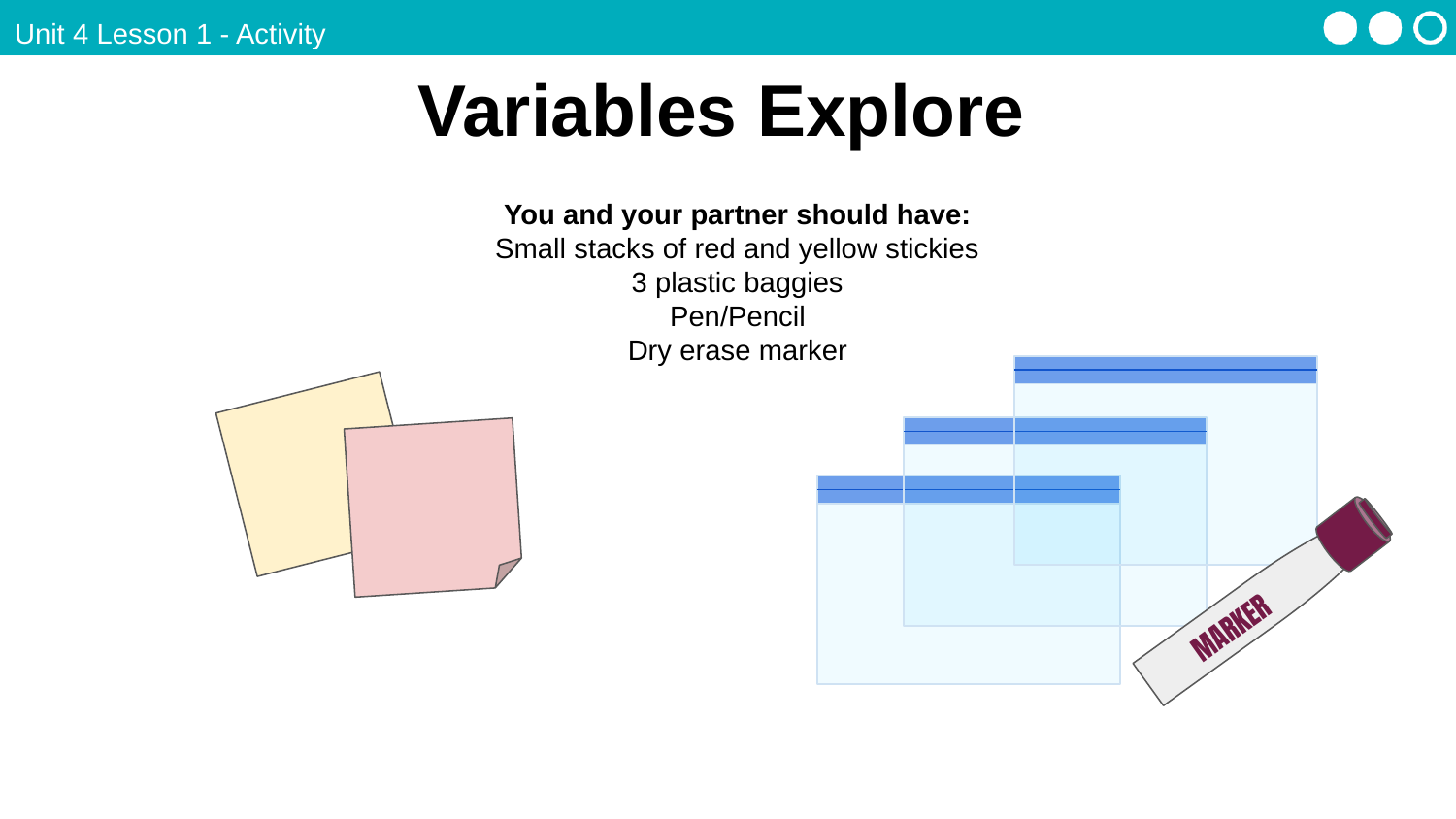

Unit 4 Lesson 1 - Activity
Variables Explore
You and your partner should have:
Small stacks of red and yellow stickies
3 plastic baggies
Pen/Pencil
Dry erase marker

MARKER